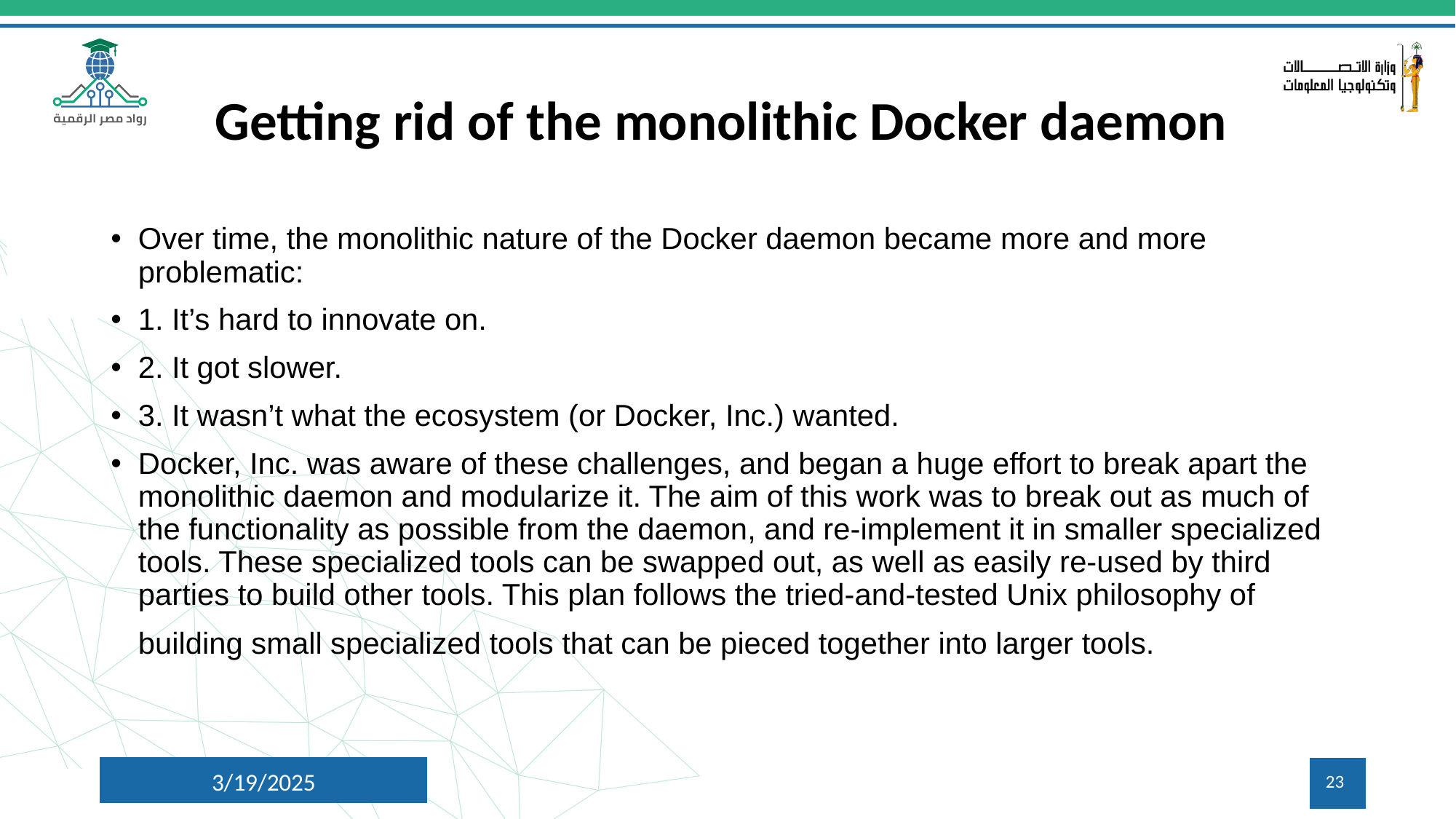

# Getting rid of the monolithic Docker daemon
Over time, the monolithic nature of the Docker daemon became more and more problematic:
1. It’s hard to innovate on.
2. It got slower.
3. It wasn’t what the ecosystem (or Docker, Inc.) wanted.
Docker, Inc. was aware of these challenges, and began a huge effort to break apart the monolithic daemon and modularize it. The aim of this work was to break out as much of the functionality as possible from the daemon, and re-implement it in smaller specialized tools. These specialized tools can be swapped out, as well as easily re-used by third parties to build other tools. This plan follows the tried-and-tested Unix philosophy of building small specialized tools that can be pieced together into larger tools.
3/19/2025

23